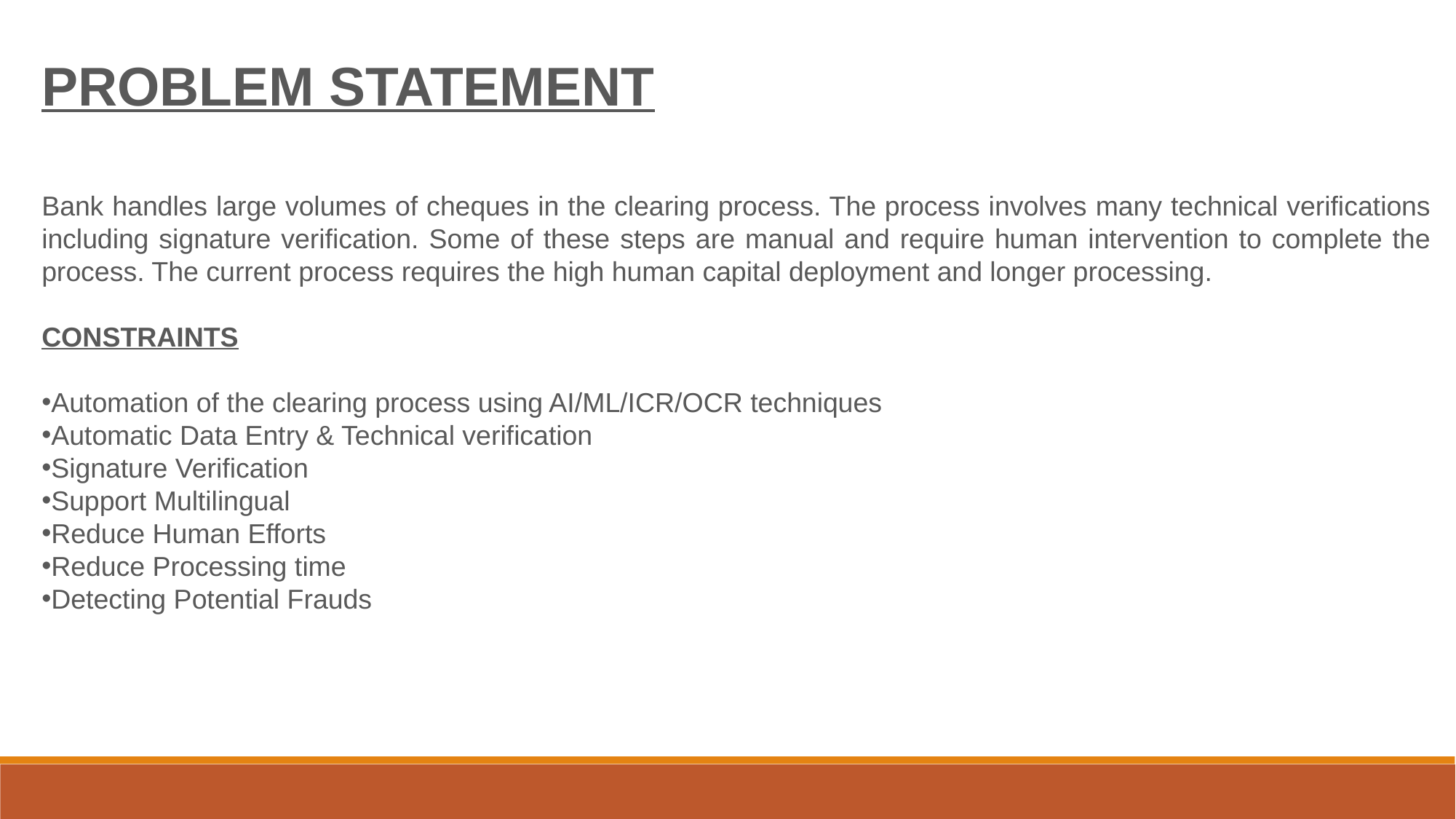

PROBLEM STATEMENT

Bank handles large volumes of cheques in the clearing process. The process involves many technical verifications including signature verification. Some of these steps are manual and require human intervention to complete the process. The current process requires the high human capital deployment and longer processing.
CONSTRAINTS

Automation of the clearing process using AI/ML/ICR/OCR techniques
Automatic Data Entry & Technical verification
Signature Verification
Support Multilingual
Reduce Human Efforts
Reduce Processing time
Detecting Potential Frauds